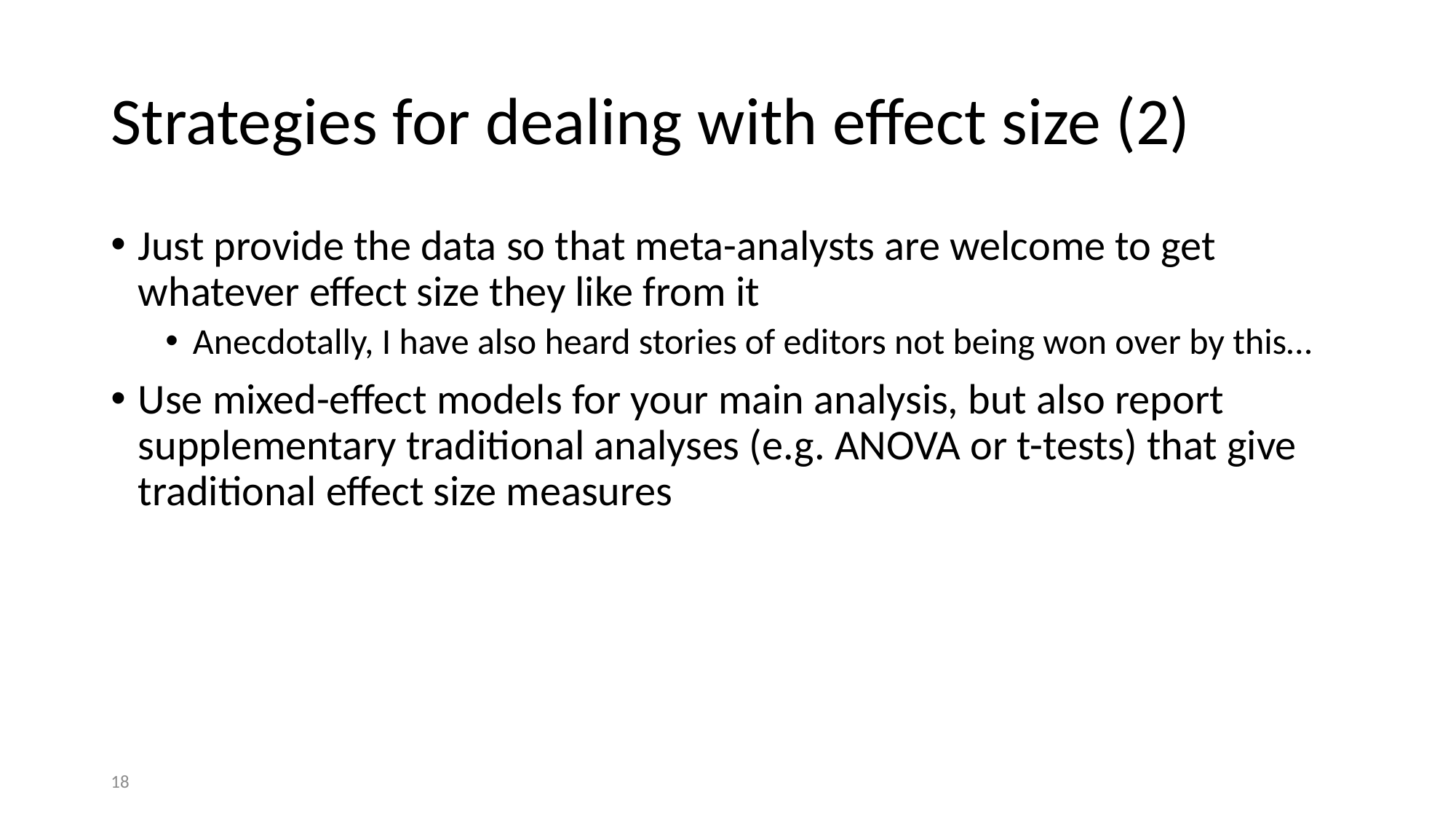

# Strategies for dealing with effect size (2)
Just provide the data so that meta-analysts are welcome to get whatever effect size they like from it
Anecdotally, I have also heard stories of editors not being won over by this…
Use mixed-effect models for your main analysis, but also report supplementary traditional analyses (e.g. ANOVA or t-tests) that give traditional effect size measures
18